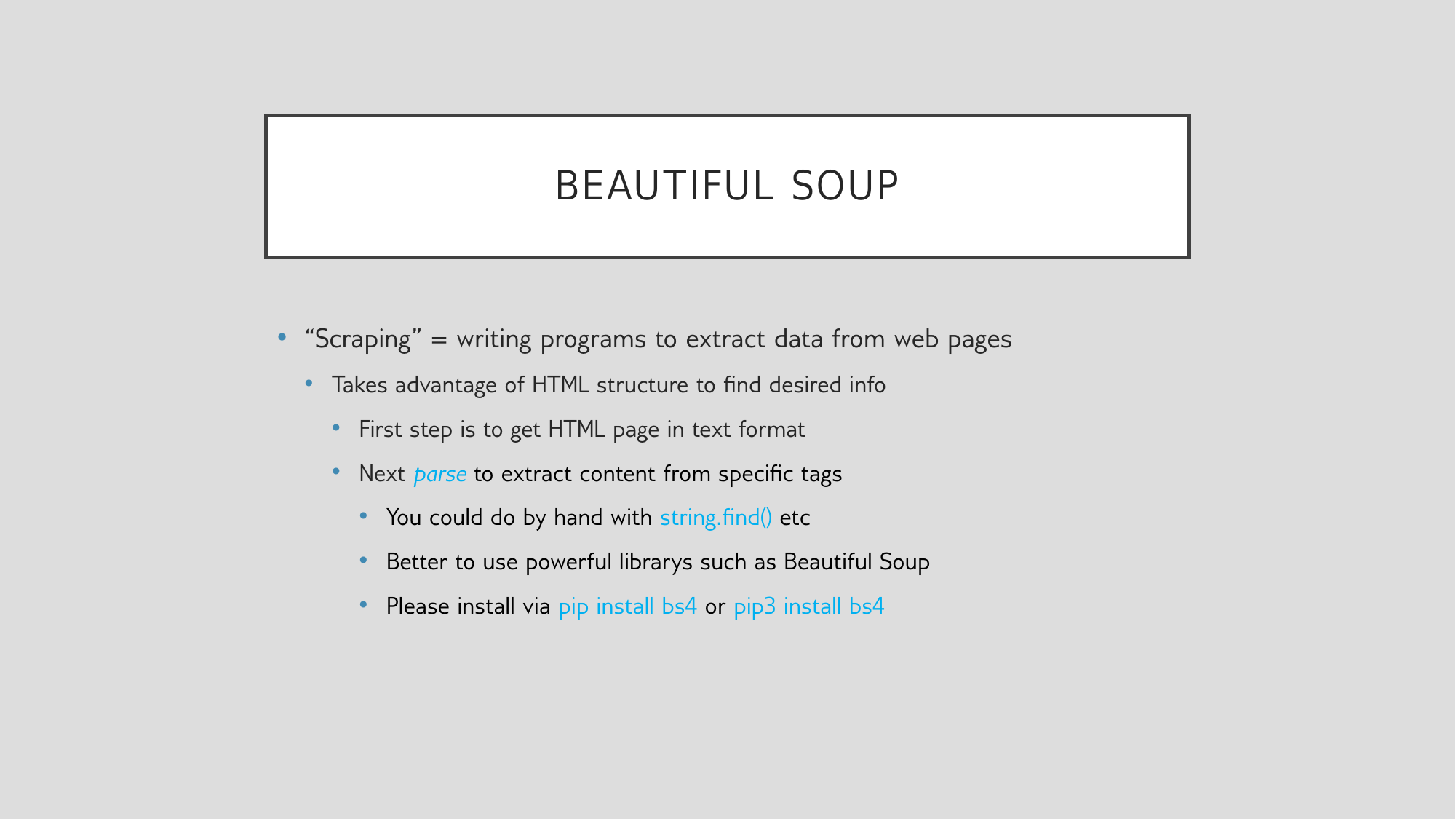

# Beautiful Soup
“Scraping” = writing programs to extract data from web pages
Takes advantage of HTML structure to find desired info
First step is to get HTML page in text format
Next parse to extract content from specific tags
You could do by hand with string.find() etc
Better to use powerful librarys such as Beautiful Soup
Please install via pip install bs4 or pip3 install bs4